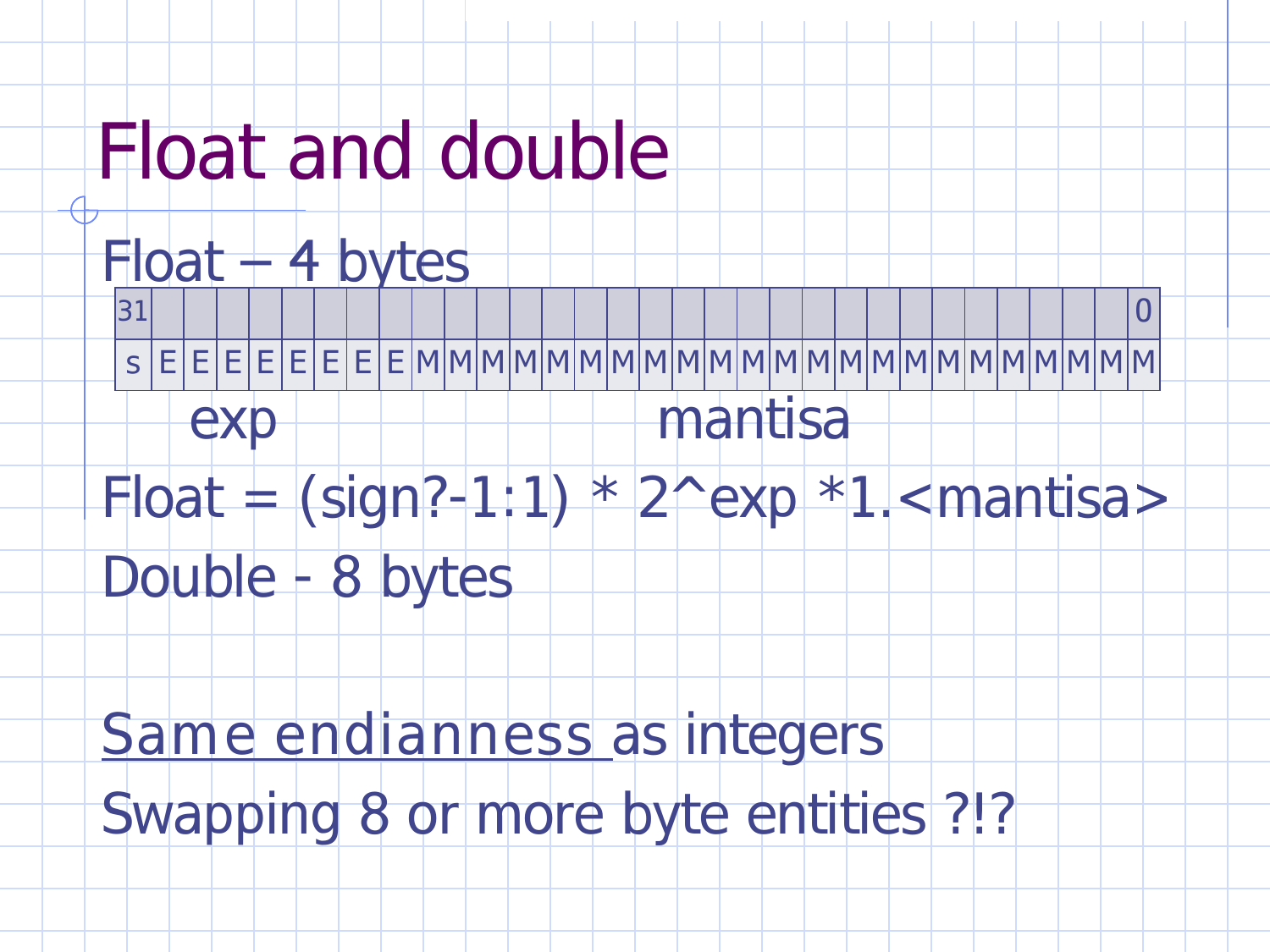

# Float and double
Float – 4 bytes

     exp			mantisa
Float = (sign?-1:1) * 2^exp *1.<mantisa>
Double - 8 bytes

Same endianness as integers
Swapping 8 or more byte entities ?!?
| 31 |  |  |  |  |  |  |  |  |  |  |  |  |  |  |  |  |  |  |  |  |  |  |  |  |  |  |  |  |  |  | 0 |
| --- | --- | --- | --- | --- | --- | --- | --- | --- | --- | --- | --- | --- | --- | --- | --- | --- | --- | --- | --- | --- | --- | --- | --- | --- | --- | --- | --- | --- | --- | --- | --- |
| s | E | E | E | E | E | E | E | E | M | M | M | M | M | M | M | M | M | M | M | M | M | M | M | M | M | M | M | M | M | M | M |